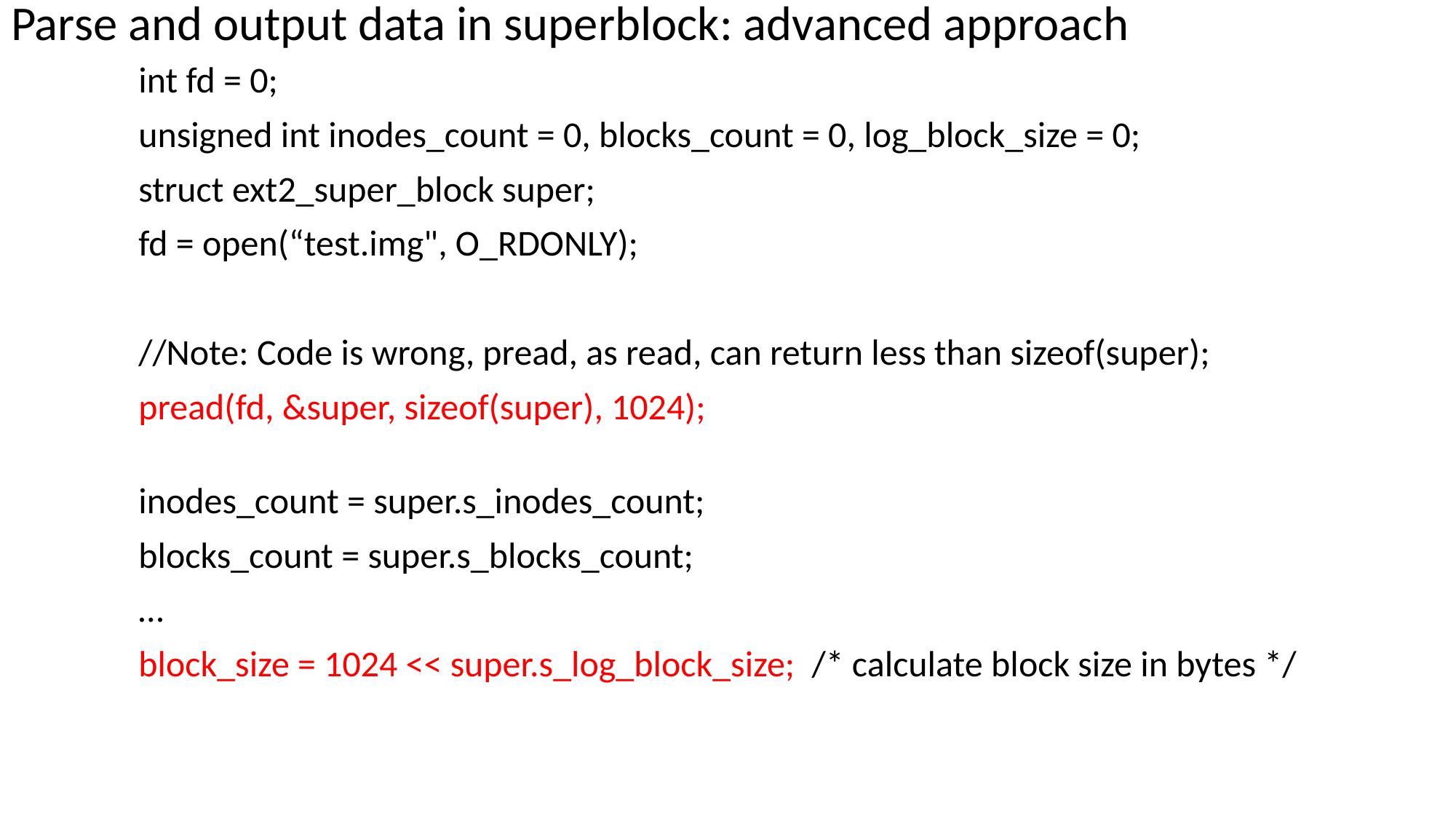

# Parse and output data in superblock: advanced approach
 	int fd = 0;
	unsigned int inodes_count = 0, blocks_count = 0, log_block_size = 0;
	struct ext2_super_block super;
	fd = open(“test.img", O_RDONLY);

	//Note: Code is wrong, pread, as read, can return less than sizeof(super);
	pread(fd, &super, sizeof(super), 1024);
	inodes_count = super.s_inodes_count;
	blocks_count = super.s_blocks_count;
	…
	block_size = 1024 << super.s_log_block_size;  /* calculate block size in bytes */